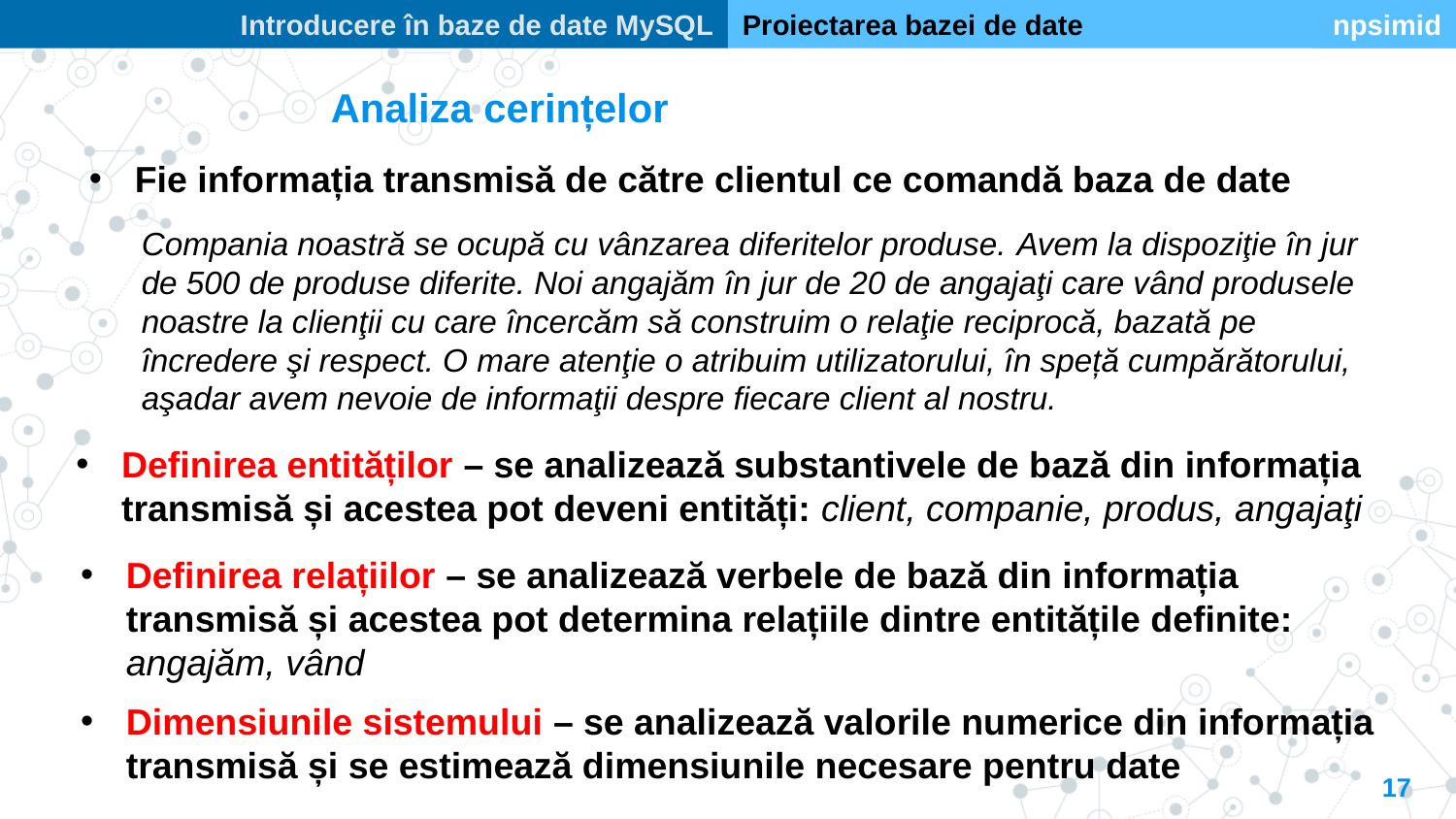

Introducere în baze de date MySQL
Proiectarea bazei de date
npsimid
Analiza cerințelor
Fie informația transmisă de către clientul ce comandă baza de date
Compania noastră se ocupă cu vânzarea diferitelor produse. Avem la dispoziţie în jur de 500 de produse diferite. Noi angajăm în jur de 20 de angajaţi care vând produsele noastre la clienţii cu care încercăm să construim o relaţie reciprocă, bazată pe încredere şi respect. O mare atenţie o atribuim utilizatorului, în speță cumpărătorului, aşadar avem nevoie de informaţii despre fiecare client al nostru.
Definirea entităților – se analizează substantivele de bază din informația transmisă și acestea pot deveni entități: client, companie, produs, angajaţi
Definirea relațiilor – se analizează verbele de bază din informația transmisă și acestea pot determina relațiile dintre entitățile definite: angajăm, vând
Dimensiunile sistemului – se analizează valorile numerice din informația transmisă și se estimează dimensiunile necesare pentru date
17